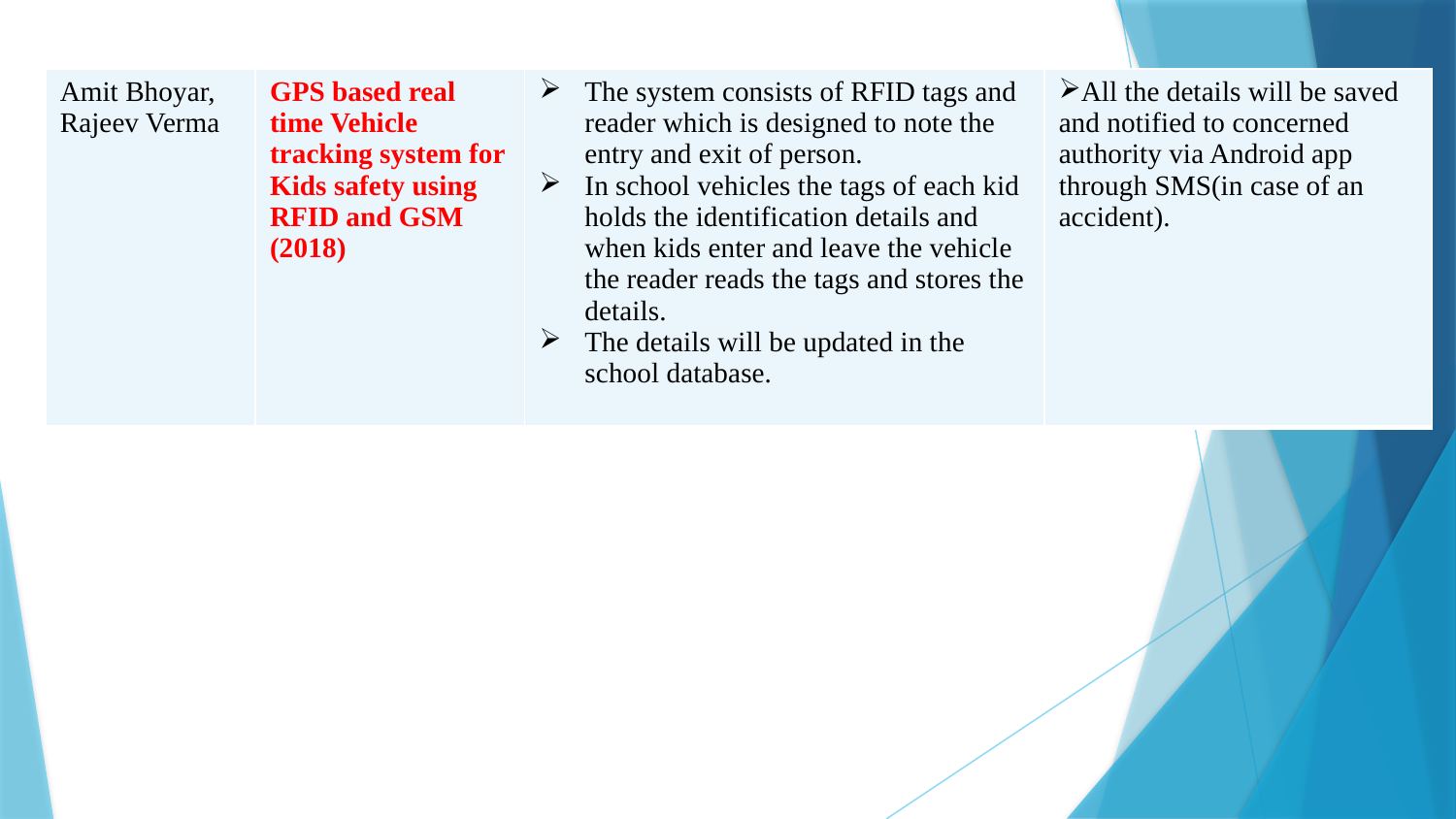

| Amit Bhoyar, Rajeev Verma | GPS based real time Vehicle tracking system for Kids safety using RFID and GSM (2018) | The system consists of RFID tags and reader which is designed to note the entry and exit of person. In school vehicles the tags of each kid holds the identification details and when kids enter and leave the vehicle the reader reads the tags and stores the details. The details will be updated in the school database. | All the details will be saved and notified to concerned authority via Android app through SMS(in case of an accident). |
| --- | --- | --- | --- |